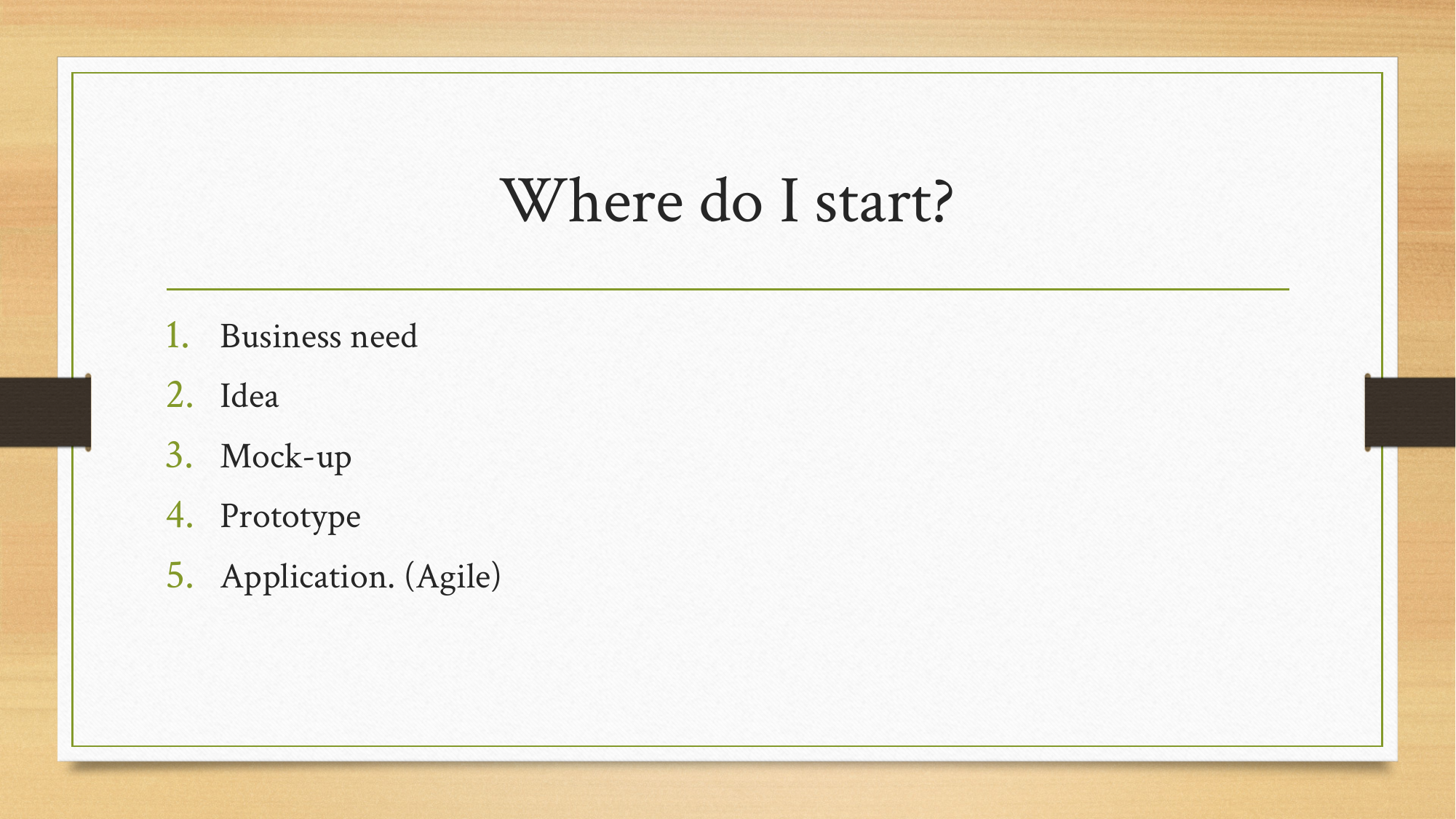

# Where do I start?
Business need
Idea
Mock-up
Prototype
Application. (Agile)